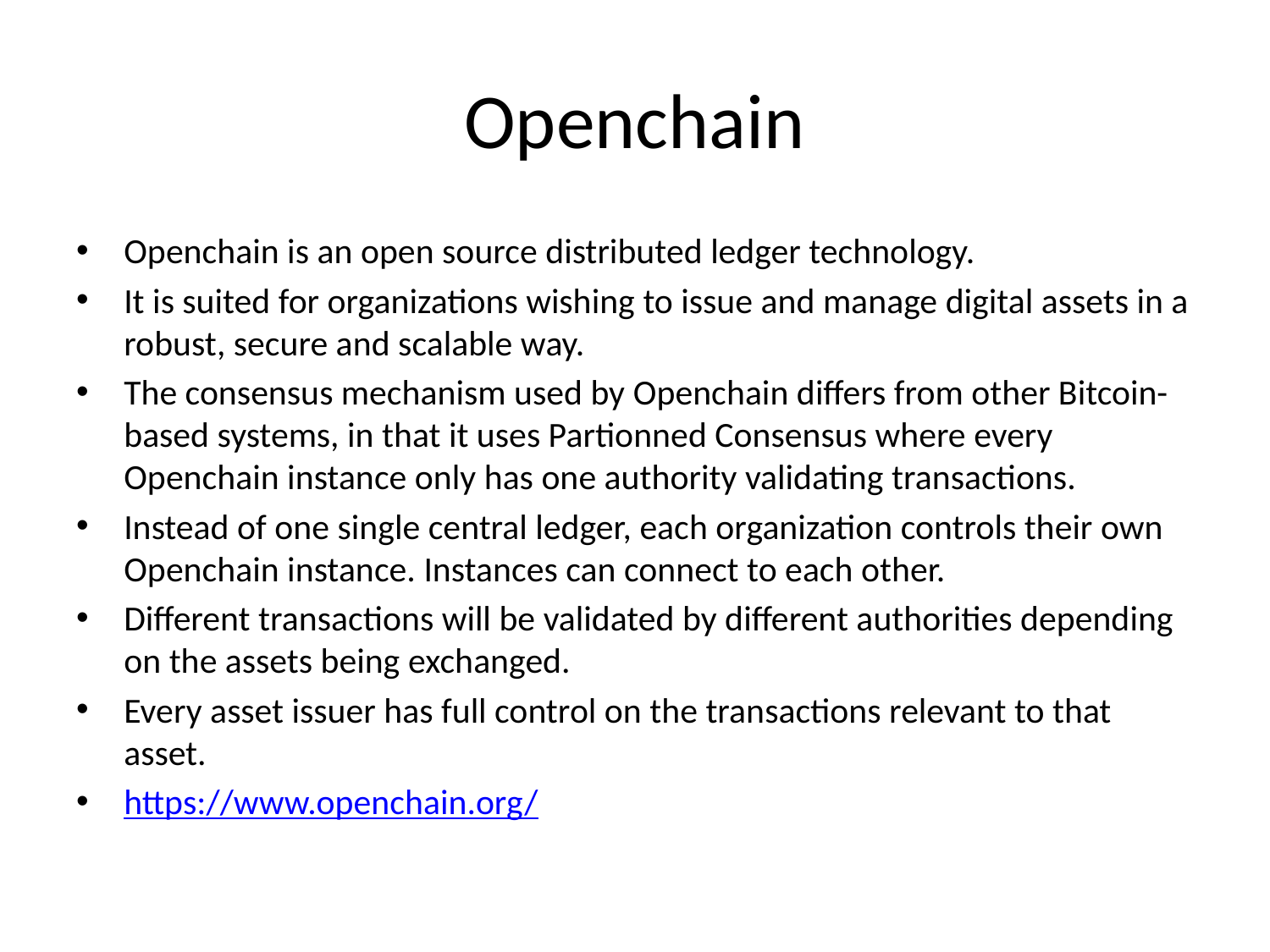

# Openchain
Openchain is an open source distributed ledger technology.
It is suited for organizations wishing to issue and manage digital assets in a robust, secure and scalable way.
The consensus mechanism used by Openchain differs from other Bitcoin-based systems, in that it uses Partionned Consensus where every Openchain instance only has one authority validating transactions.
Instead of one single central ledger, each organization controls their own Openchain instance. Instances can connect to each other.
Different transactions will be validated by different authorities depending on the assets being exchanged.
Every asset issuer has full control on the transactions relevant to that asset.
https://www.openchain.org/